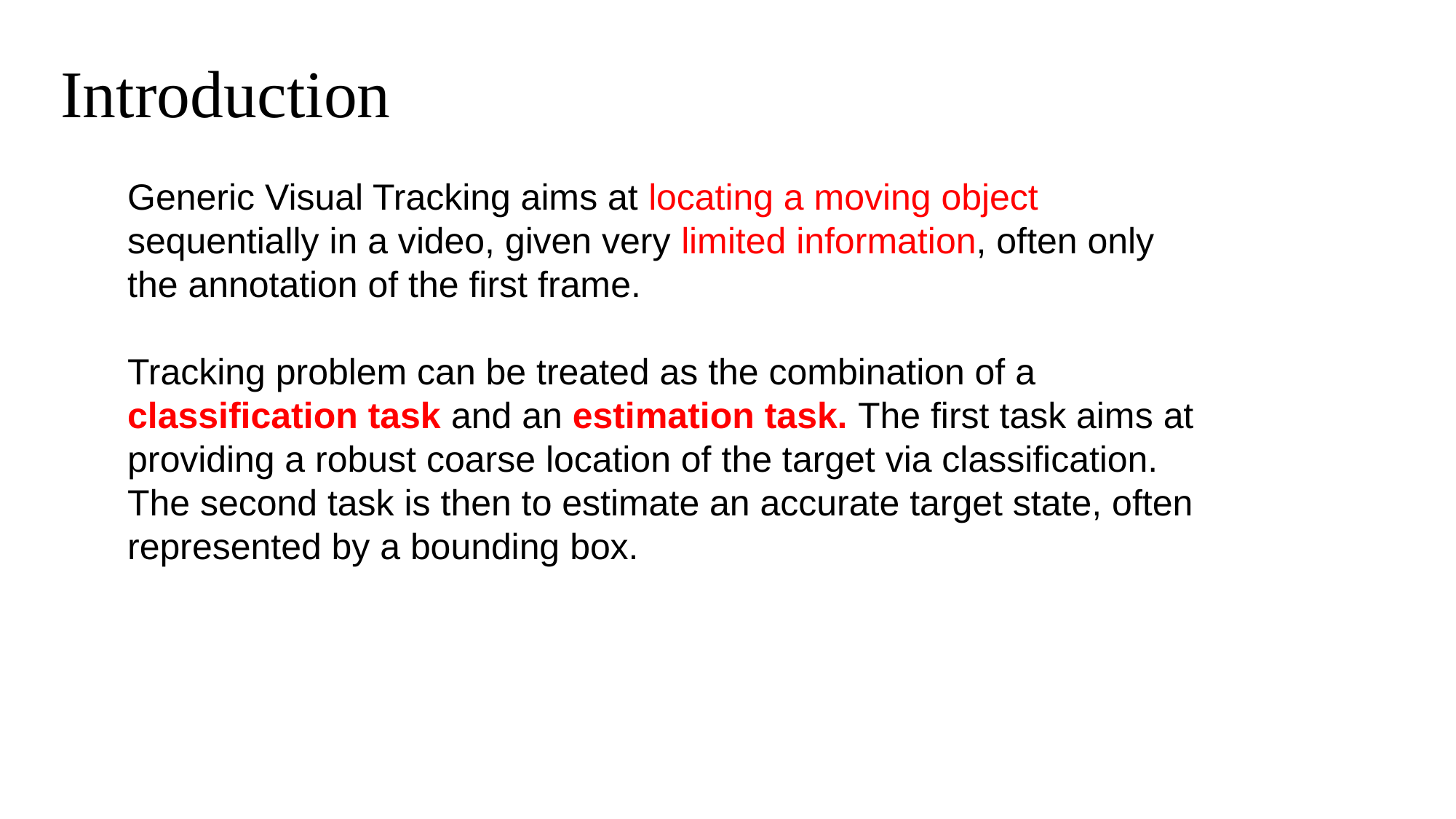

# Introduction
Generic Visual Tracking aims at locating a moving object sequentially in a video, given very limited information, often only the annotation of the first frame.

Tracking problem can be treated as the combination of a classification task and an estimation task. The first task aims at providing a robust coarse location of the target via classification. The second task is then to estimate an accurate target state, often represented by a bounding box.